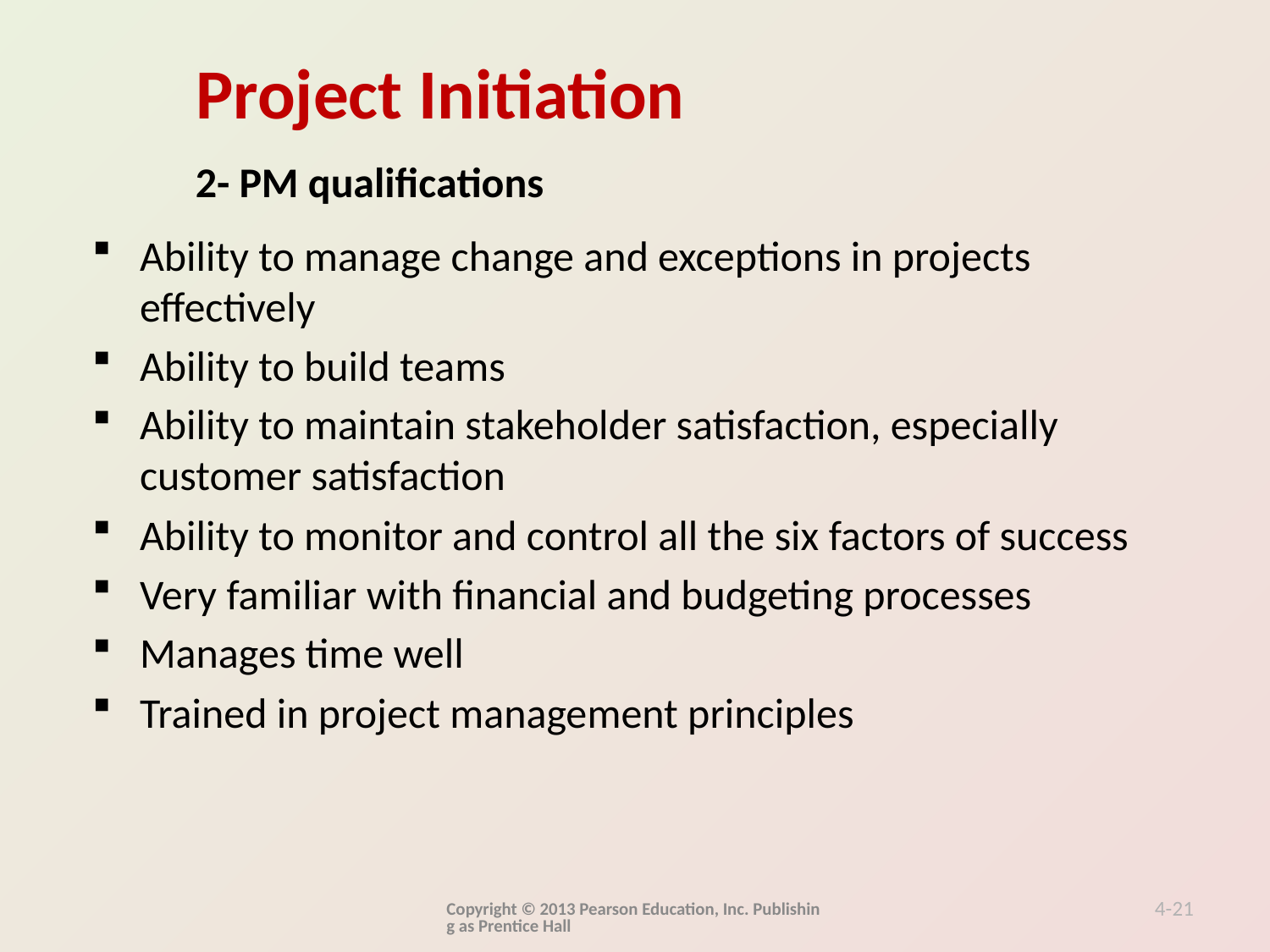

2- PM qualifications
Ability to manage change and exceptions in projects effectively
Ability to build teams
Ability to maintain stakeholder satisfaction, especially customer satisfaction
Ability to monitor and control all the six factors of success
Very familiar with financial and budgeting processes
Manages time well
Trained in project management principles
Copyright © 2013 Pearson Education, Inc. Publishing as Prentice Hall
4-21